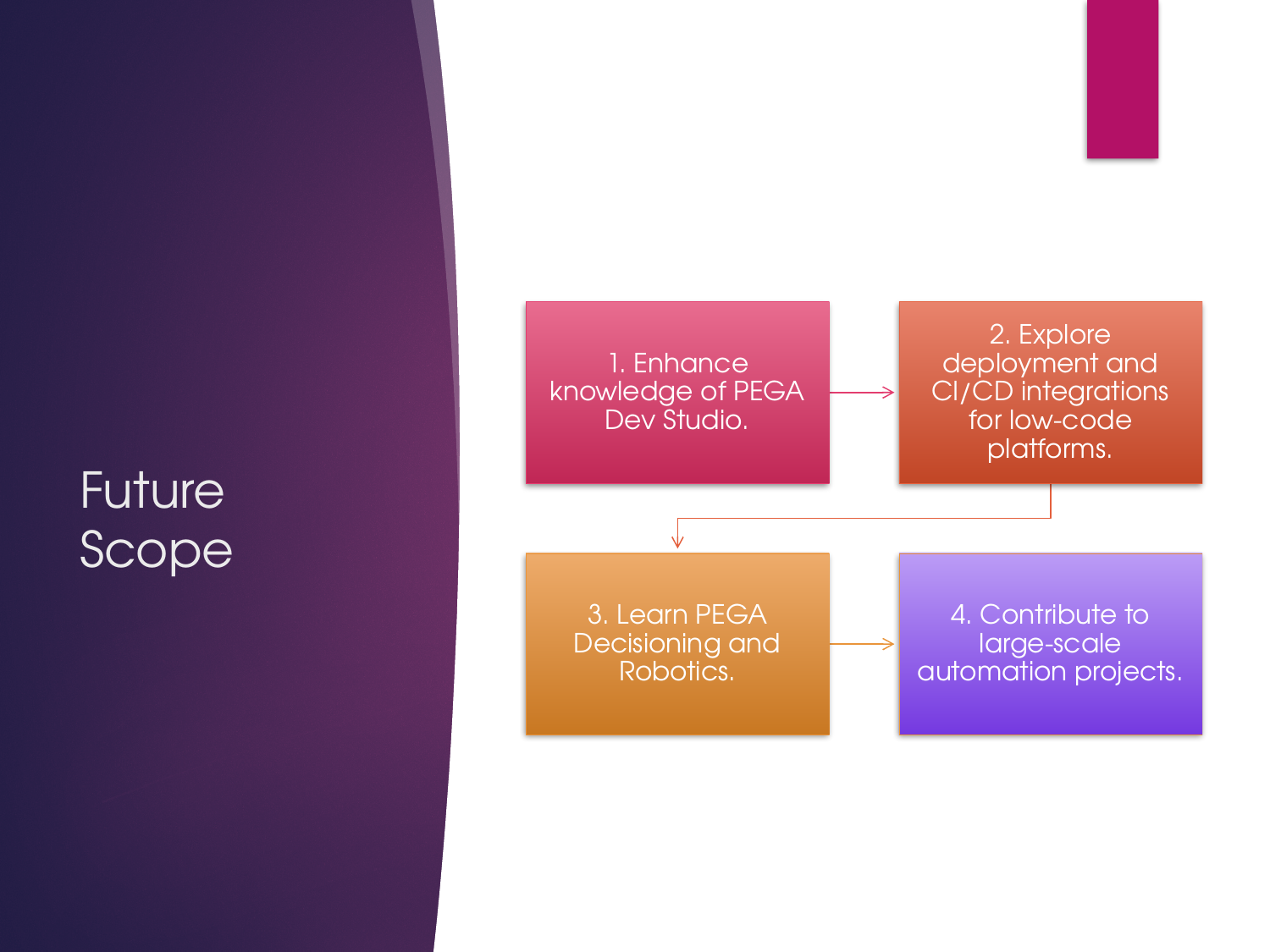

# Future Scope

1. Enhance knowledge of PEGA Dev Studio.

2. Explore deployment and CI/CD integrations for low-code platforms.

3. Learn PEGA Decisioning and Robotics.
4. Contribute to large-scale automation projects.